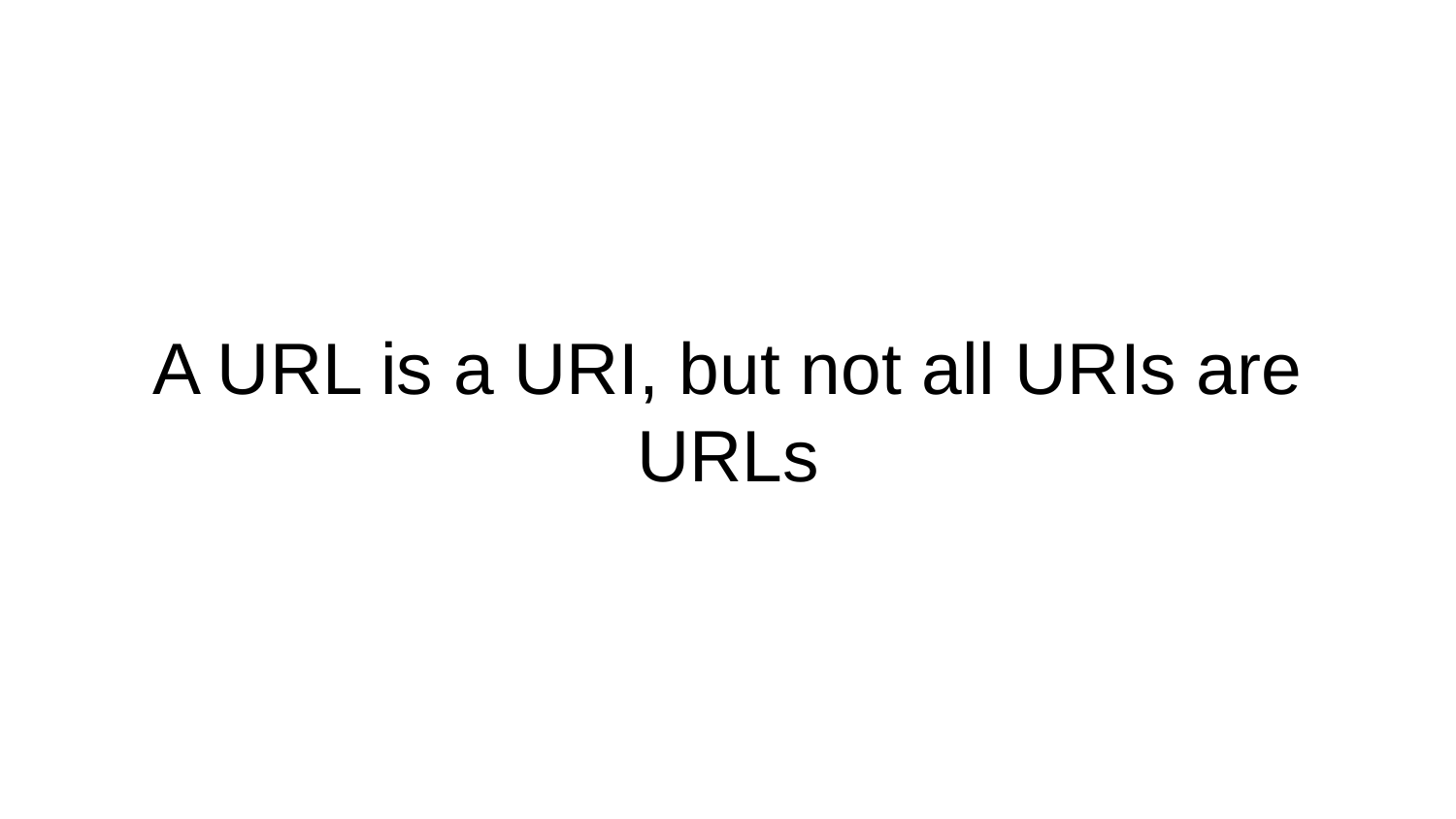

# A URL is a URI, but not all URIs are URLs